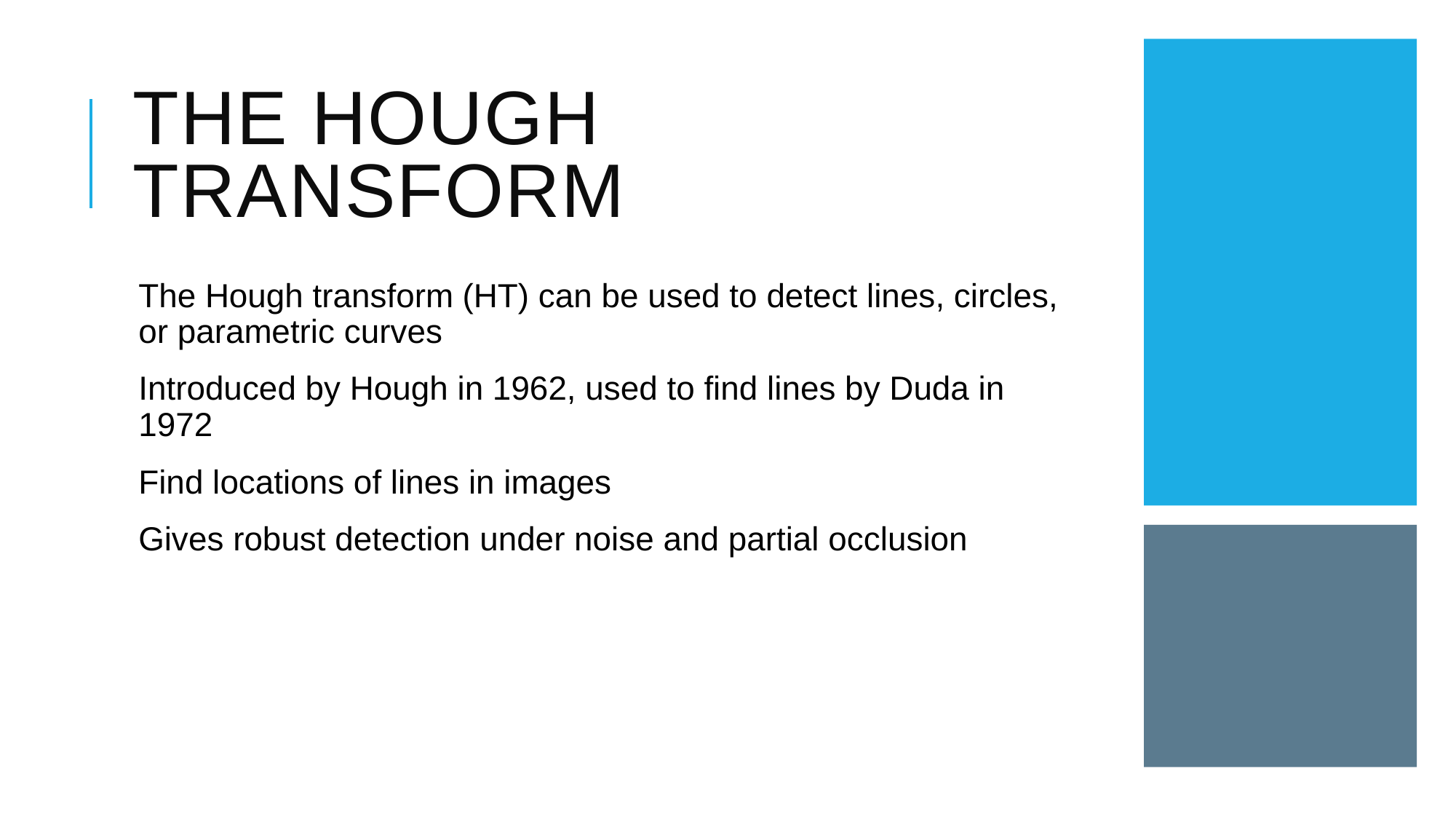

# The hough transform
The Hough transform (HT) can be used to detect lines, circles, or parametric curves
Introduced by Hough in 1962, used to find lines by Duda in 1972
Find locations of lines in images
Gives robust detection under noise and partial occlusion